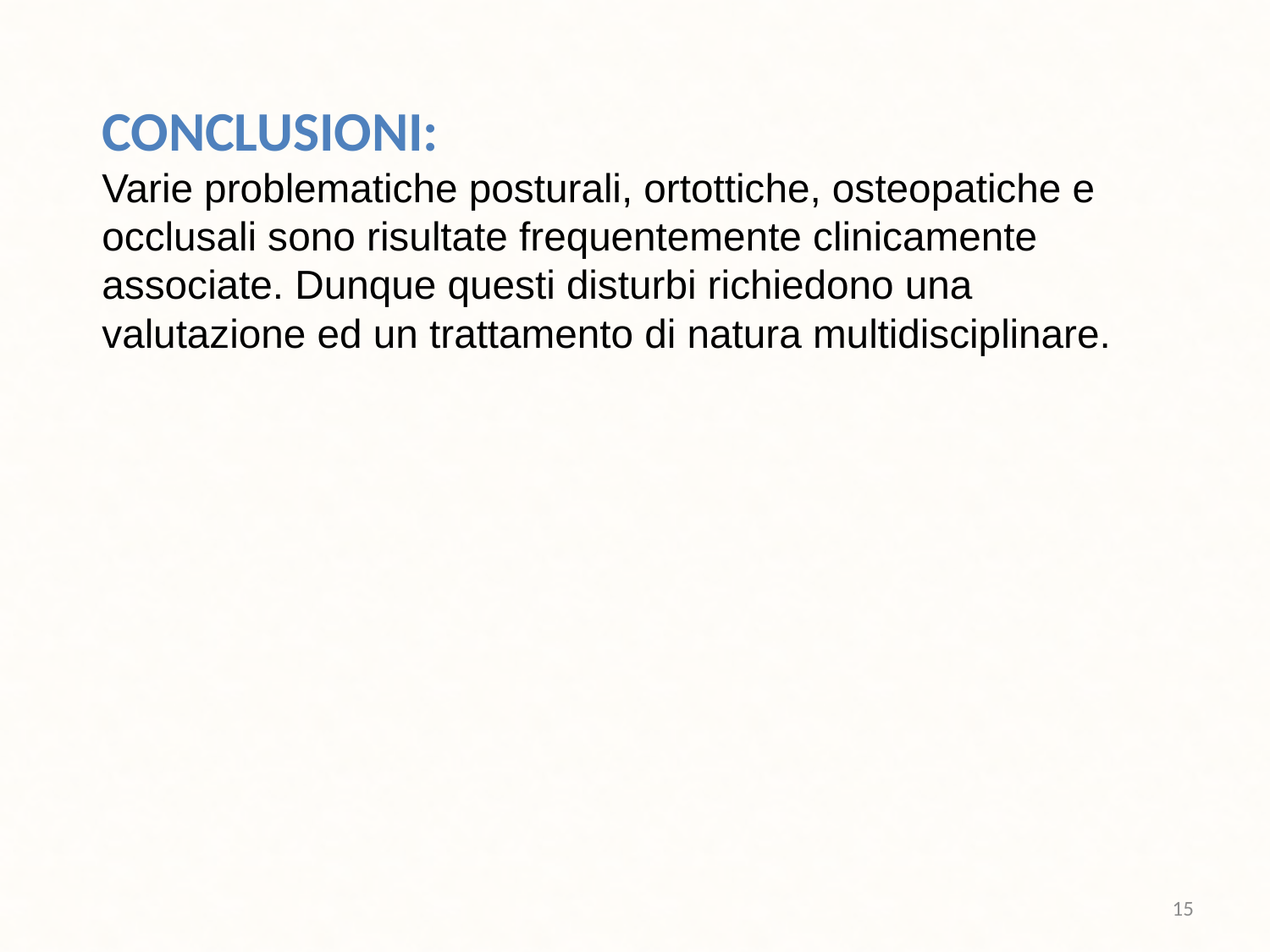

# CONCLUSIONI: Varie problematiche posturali, ortottiche, osteopatiche e occlusali sono risultate frequentemente clinicamente associate. Dunque questi disturbi richiedono una valutazione ed un trattamento di natura multidisciplinare.
15